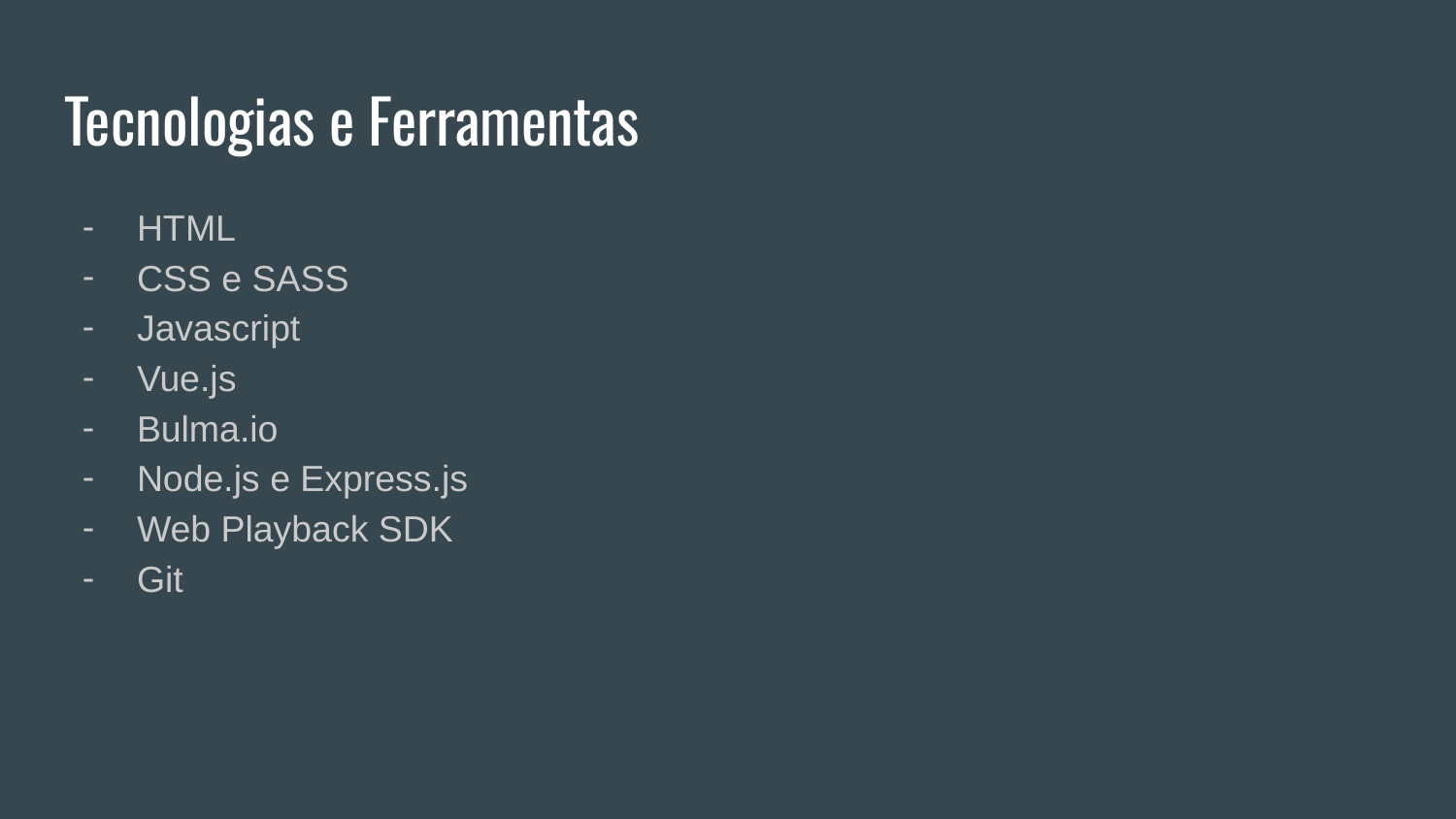

# Tecnologias e Ferramentas
HTML
CSS e SASS
Javascript
Vue.js
Bulma.io
Node.js e Express.js
Web Playback SDK
Git